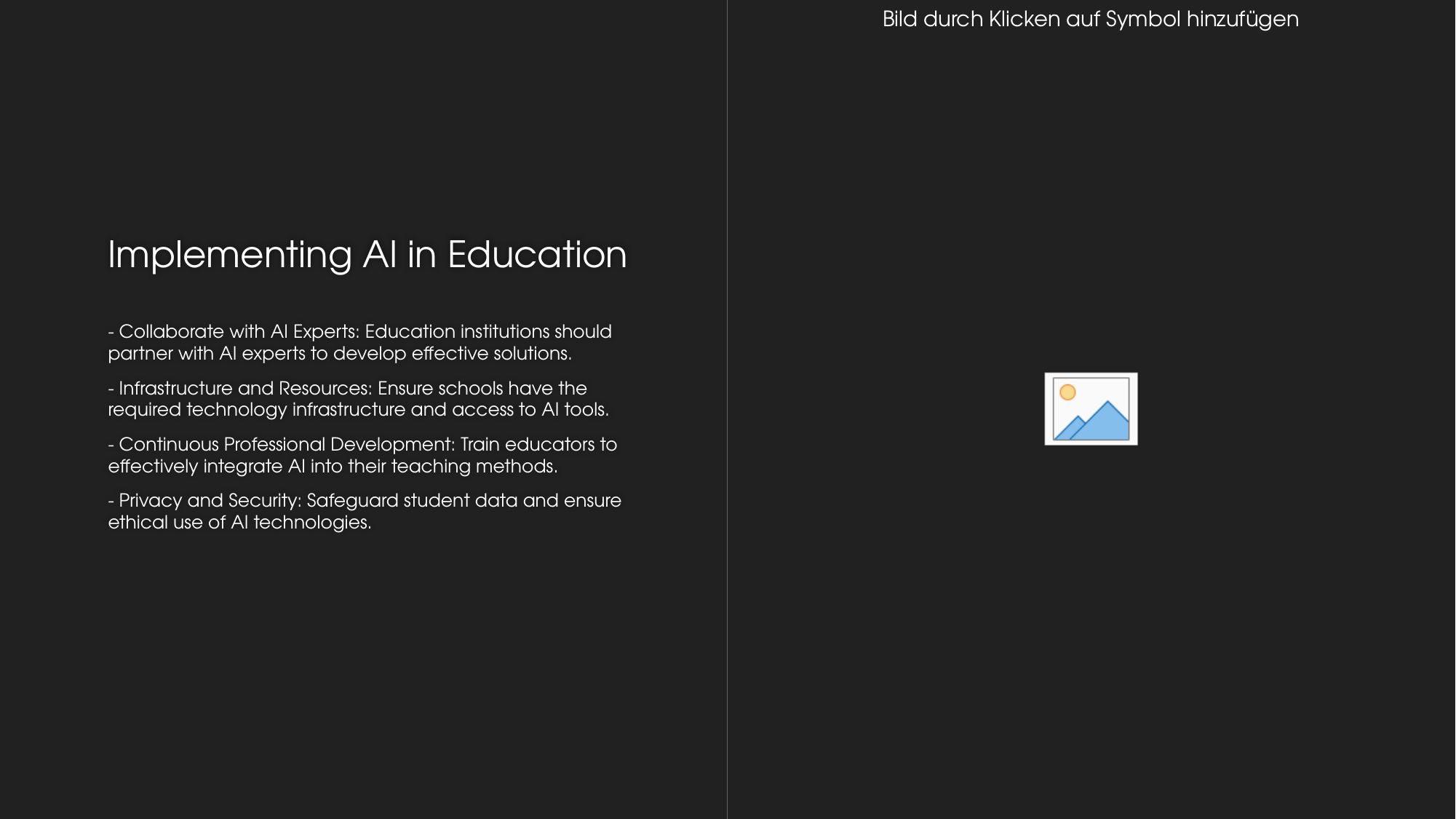

# Implementing AI in Education

- Collaborate with AI Experts: Education institutions should partner with AI experts to develop effective solutions.
- Infrastructure and Resources: Ensure schools have the required technology infrastructure and access to AI tools.
- Continuous Professional Development: Train educators to effectively integrate AI into their teaching methods.
- Privacy and Security: Safeguard student data and ensure ethical use of AI technologies.